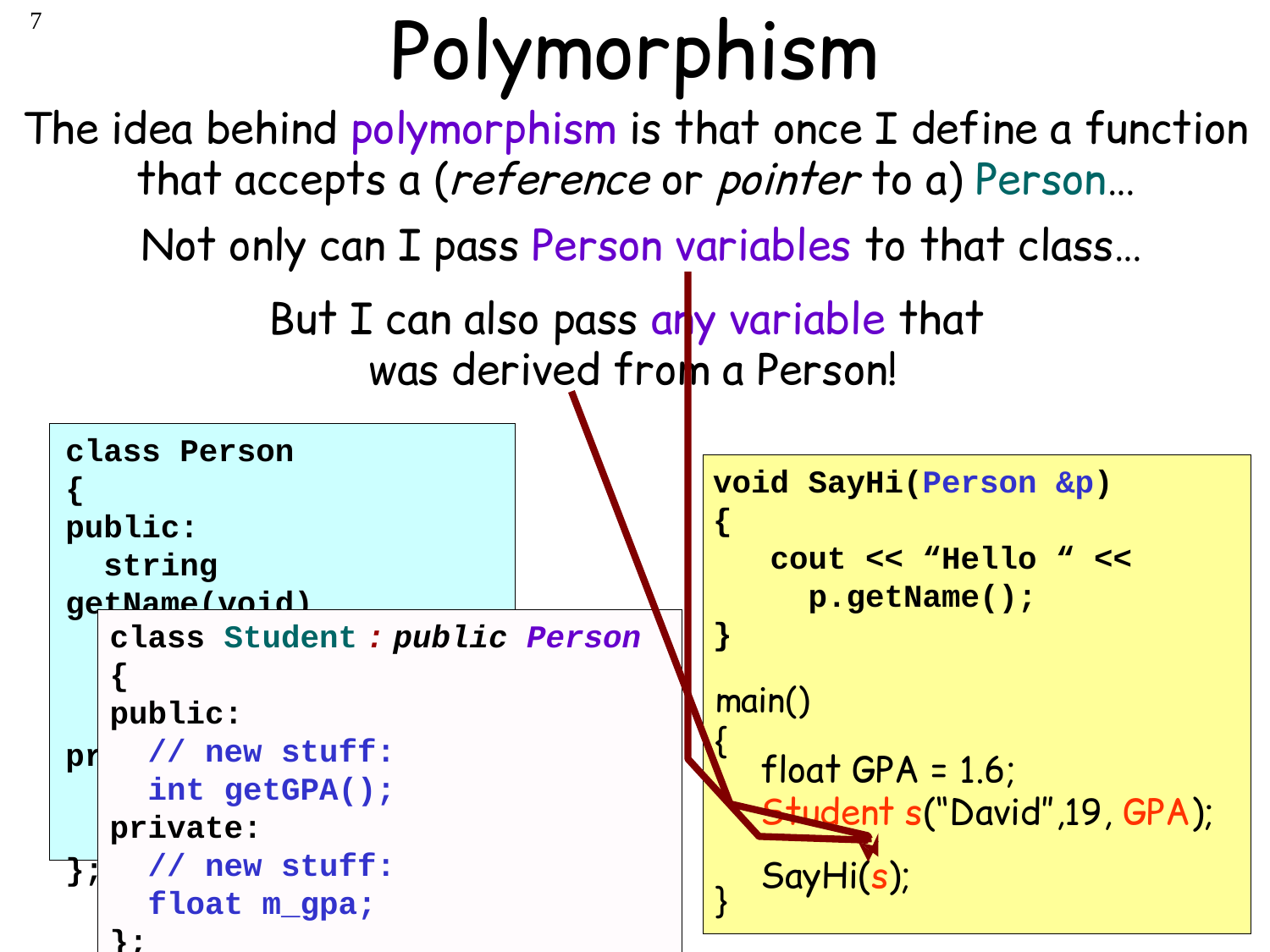

# Polymorphism
7
The idea behind polymorphism is that once I define a function that accepts a (reference or pointer to a) Person…
Not only can I pass Person variables to that class…

But I can also pass any variable that
was derived from a Person!

class Person
{
public:
  string getName(void)
  { return m_name; }
  ...

private:
  string m_name;
  int    m_age;
};

void SayHi(Person &p)
{
   cout << “Hello “ <<
     p.getName();
}

class Student : public Person
{
public:
  // new stuff:
  int getGPA();
private:
  // new stuff:
  float m_gpa;
};
main()
{
     Person p(“Eric”,18);

    SayHi(p);
}
float GPA = 1.6;
Student s(“David”,19, GPA);

SayHi(s);